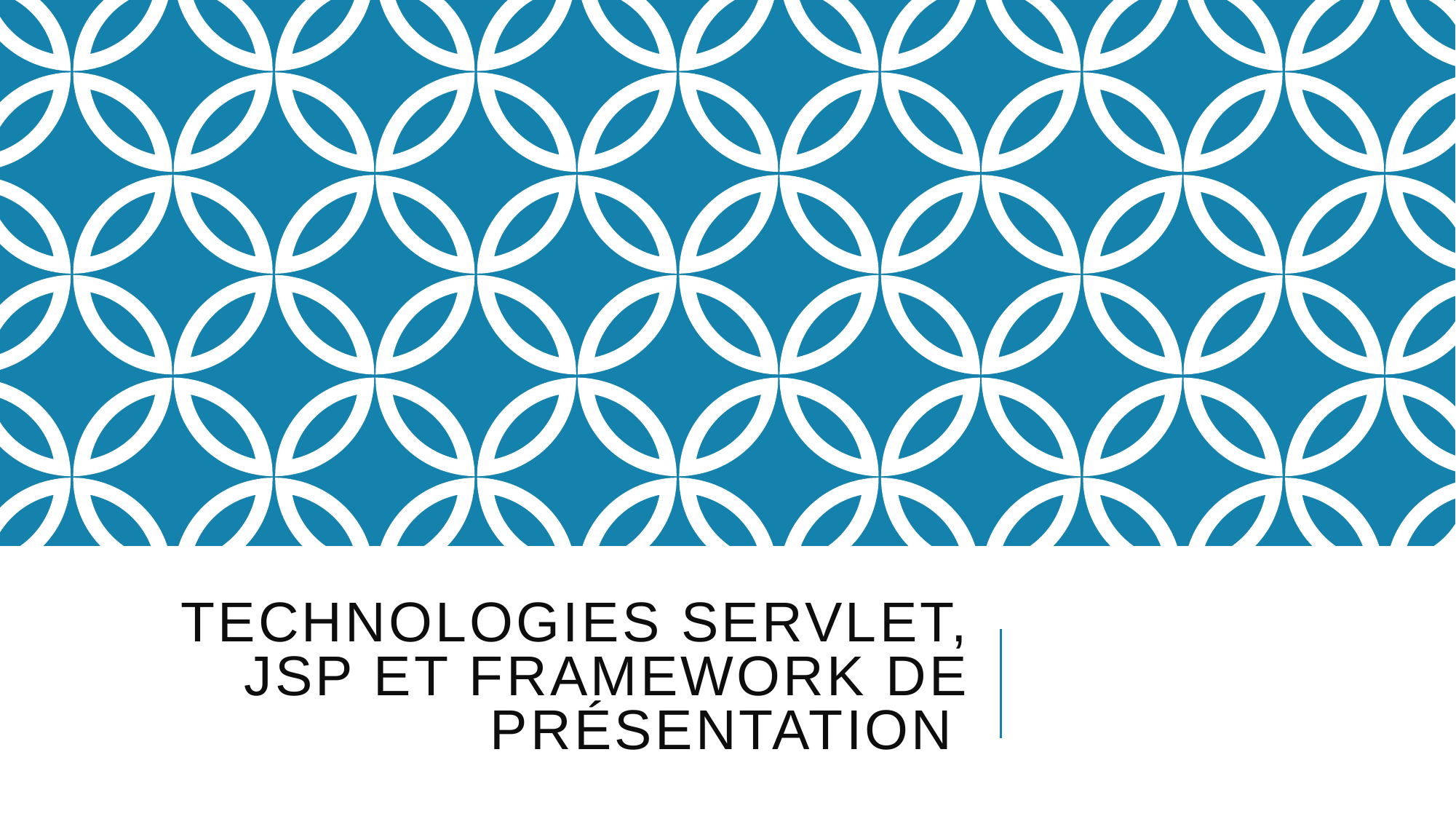

# Technologies Servlet, JSP et Framework de présentation